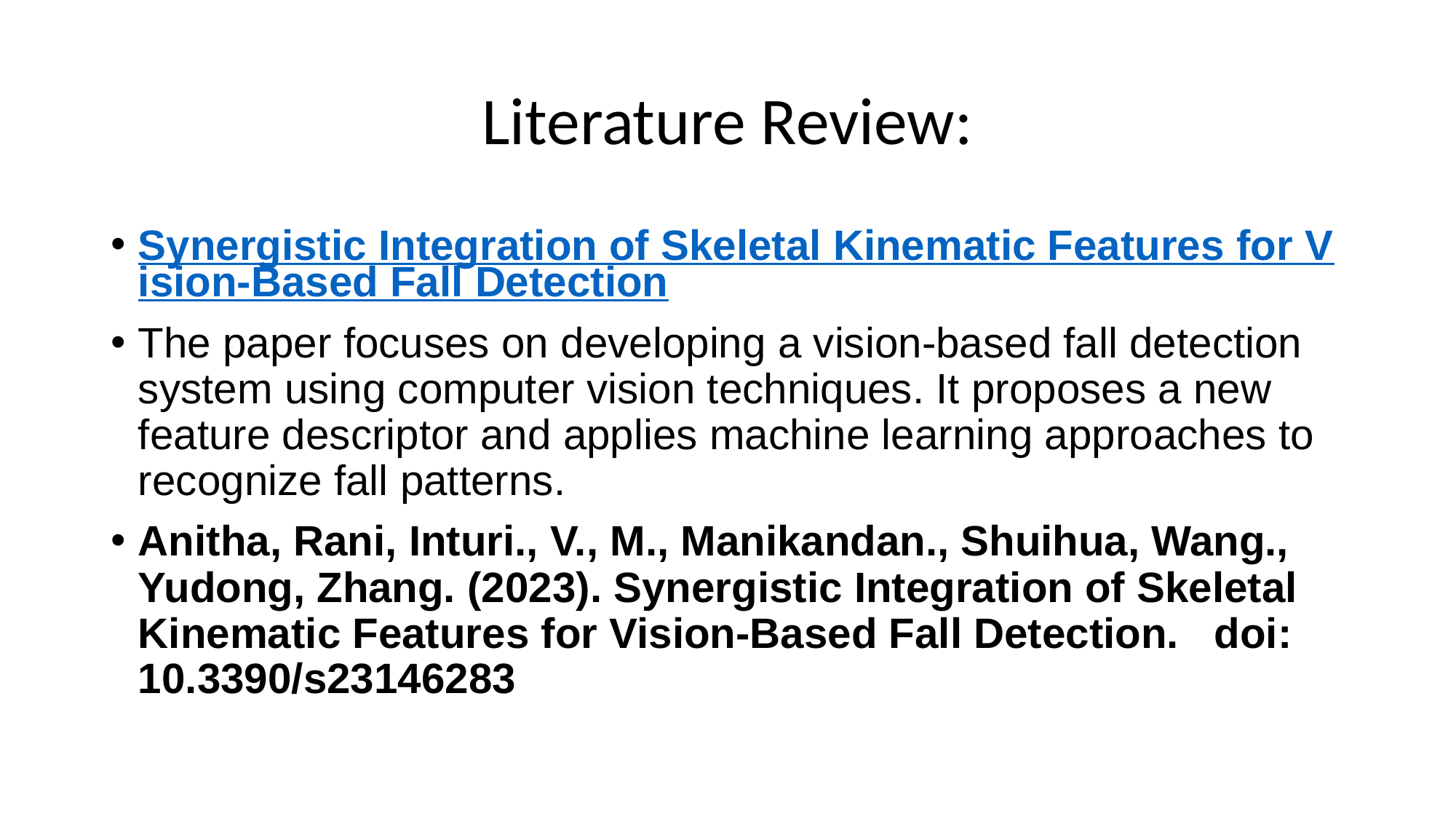

# Literature Review:
Synergistic Integration of Skeletal Kinematic Features for Vision-Based Fall Detection
The paper focuses on developing a vision-based fall detection system using computer vision techniques. It proposes a new feature descriptor and applies machine learning approaches to recognize fall patterns.
Anitha, Rani, Inturi., V., M., Manikandan., Shuihua, Wang., Yudong, Zhang. (2023). Synergistic Integration of Skeletal Kinematic Features for Vision-Based Fall Detection.   doi: 10.3390/s23146283